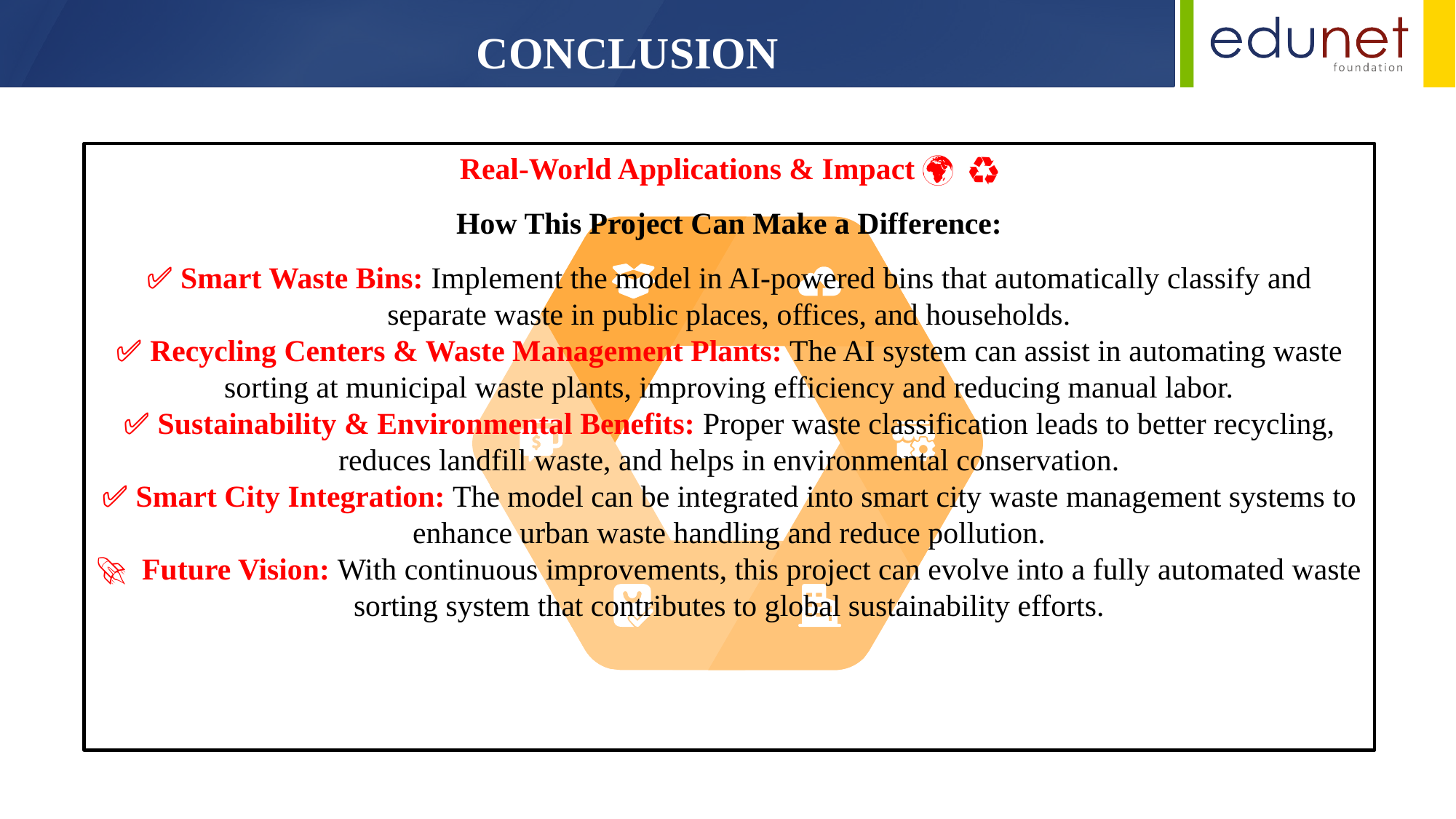

# CONCLUSION

Real-World Applications & Impact 🌍  ♻️
How This Project Can Make a Difference:
✅ Smart Waste Bins: Implement the model in AI-powered bins that automatically classify and separate waste in public places, offices, and households.
✅ Recycling Centers & Waste Management Plants: The AI system can assist in automating waste sorting at municipal waste plants, improving efficiency and reducing manual labor.
✅ Sustainability & Environmental Benefits: Proper waste classification leads to better recycling, reduces landfill waste, and helps in environmental conservation.
✅ Smart City Integration: The model can be integrated into smart city waste management systems to enhance urban waste handling and reduce pollution.
🚀  Future Vision: With continuous improvements, this project can evolve into a fully automated waste sorting system that contributes to global sustainability efforts.